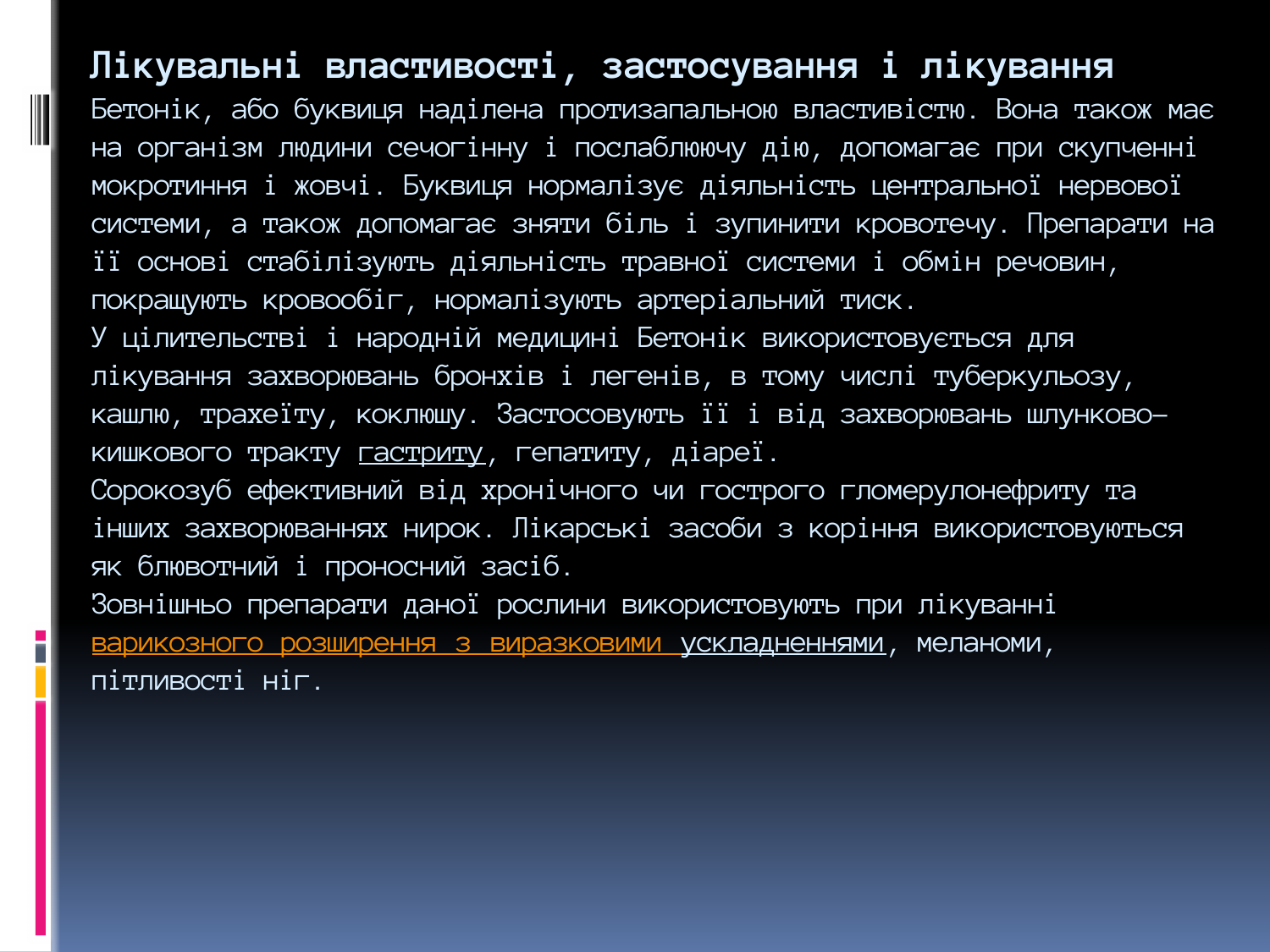

# Лікувальні властивості, застосування і лікування Бетонік, або буквиця наділена протизапальною властивістю. Вона також має на організм людини сечогінну і послаблюючу дію, допомагає при скупченні мокротиння і жовчі. Буквиця нормалізує діяльність центральної нервової системи, а також допомагає зняти біль і зупинити кровотечу. Препарати на її основі стабілізують діяльність травної системи і обмін речовин, покращують кровообіг, нормалізують артеріальний тиск. У цілительстві і народній медицині Бетонік використовується для лікування захворювань бронхів і легенів, в тому числі туберкульозу, кашлю, трахеїту, коклюшу. Застосовують її і від захворювань шлунково-кишкового тракту гастриту, гепатиту, діареї. Сорокозуб ефективний від хронічного чи гострого гломерулонефриту та інших захворюваннях нирок. Лікарські засоби з коріння використовуються як блювотний і проносний засіб. Зовнішньо препарати даної рослини використовують при лікуванні варикозного розширення з виразковими ускладненнями, меланоми, пітливості ніг.